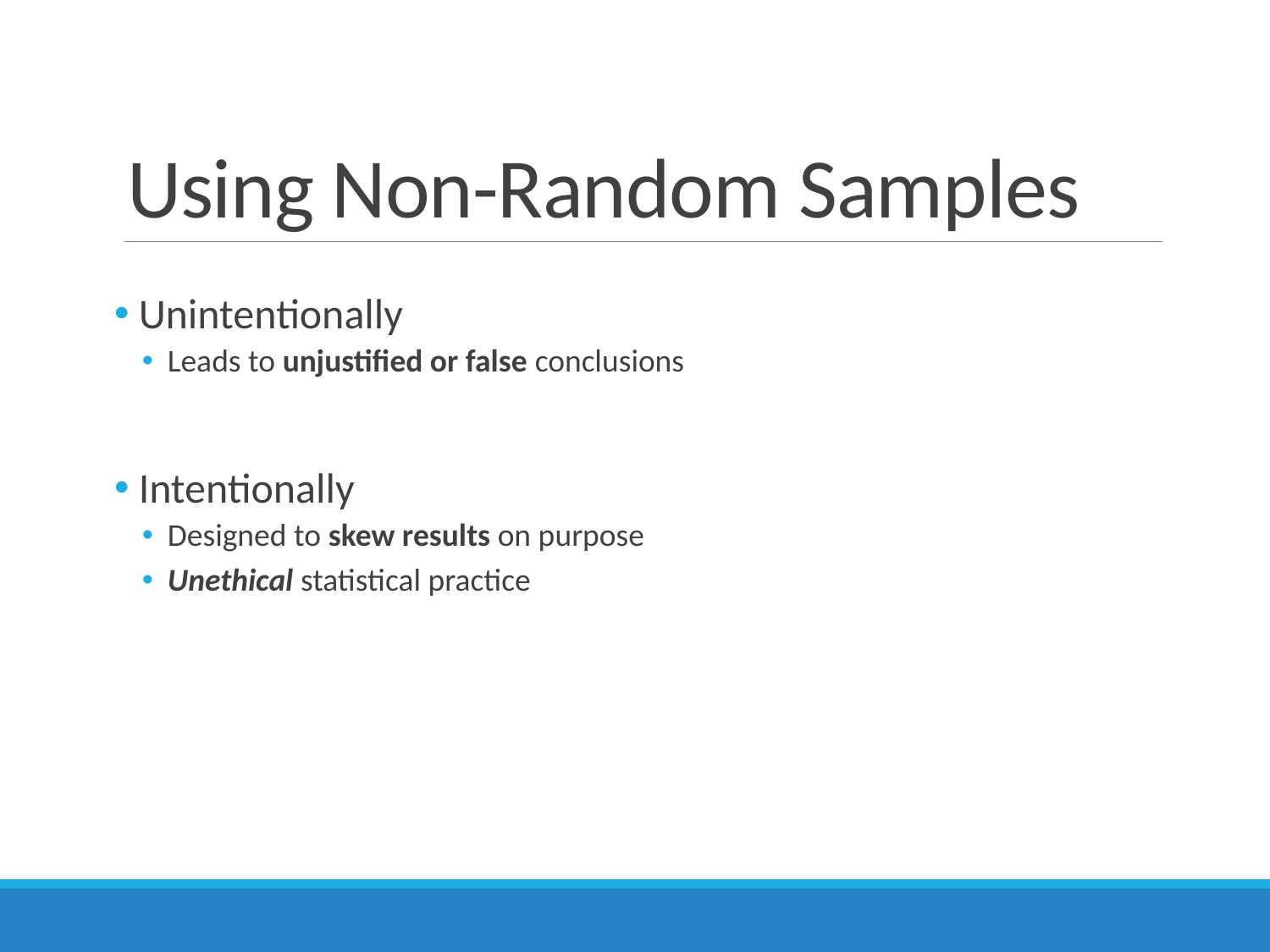

# Using Non-Random Samples
 Unintentionally
Leads to unjustified or false conclusions

 Intentionally
Designed to skew results on purpose
Unethical statistical practice